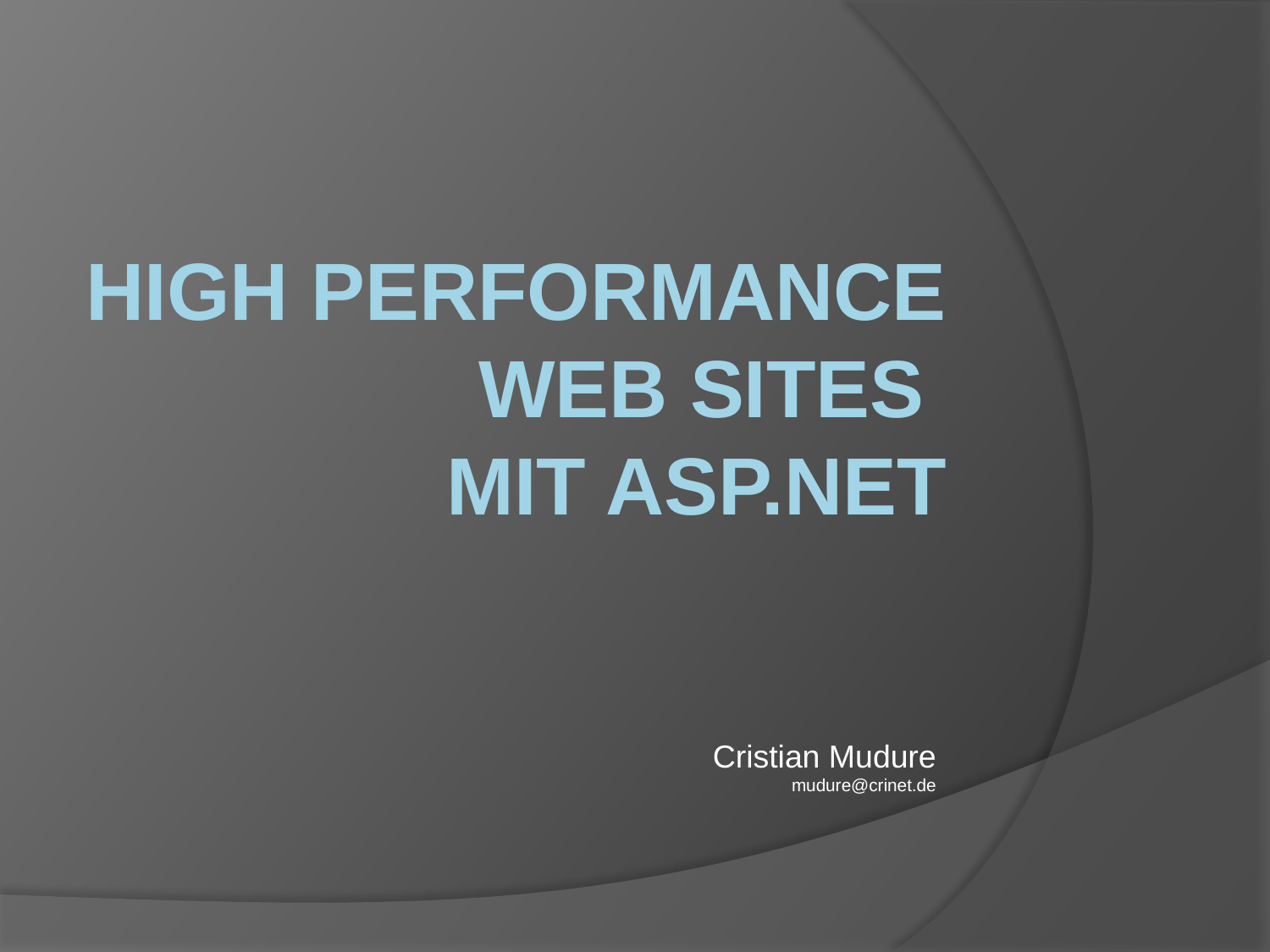

# HIGH Performance Web Sites mit ASP.NET
Cristian Mudure
mudure@crinet.de